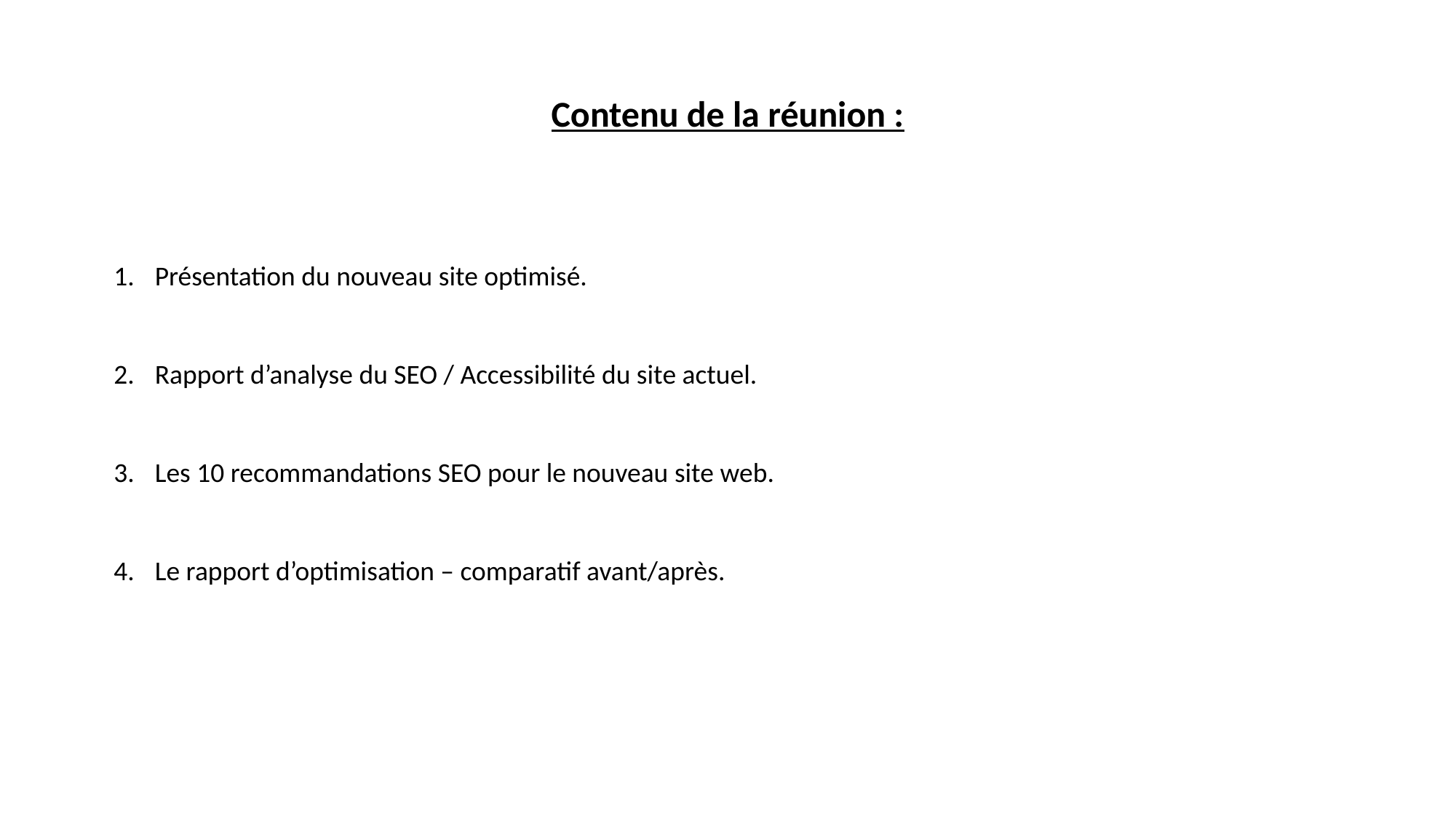

Contenu de la réunion :
Présentation du nouveau site optimisé.

Rapport d’analyse du SEO / Accessibilité du site actuel.

Les 10 recommandations SEO pour le nouveau site web.

Le rapport d’optimisation – comparatif avant/après.